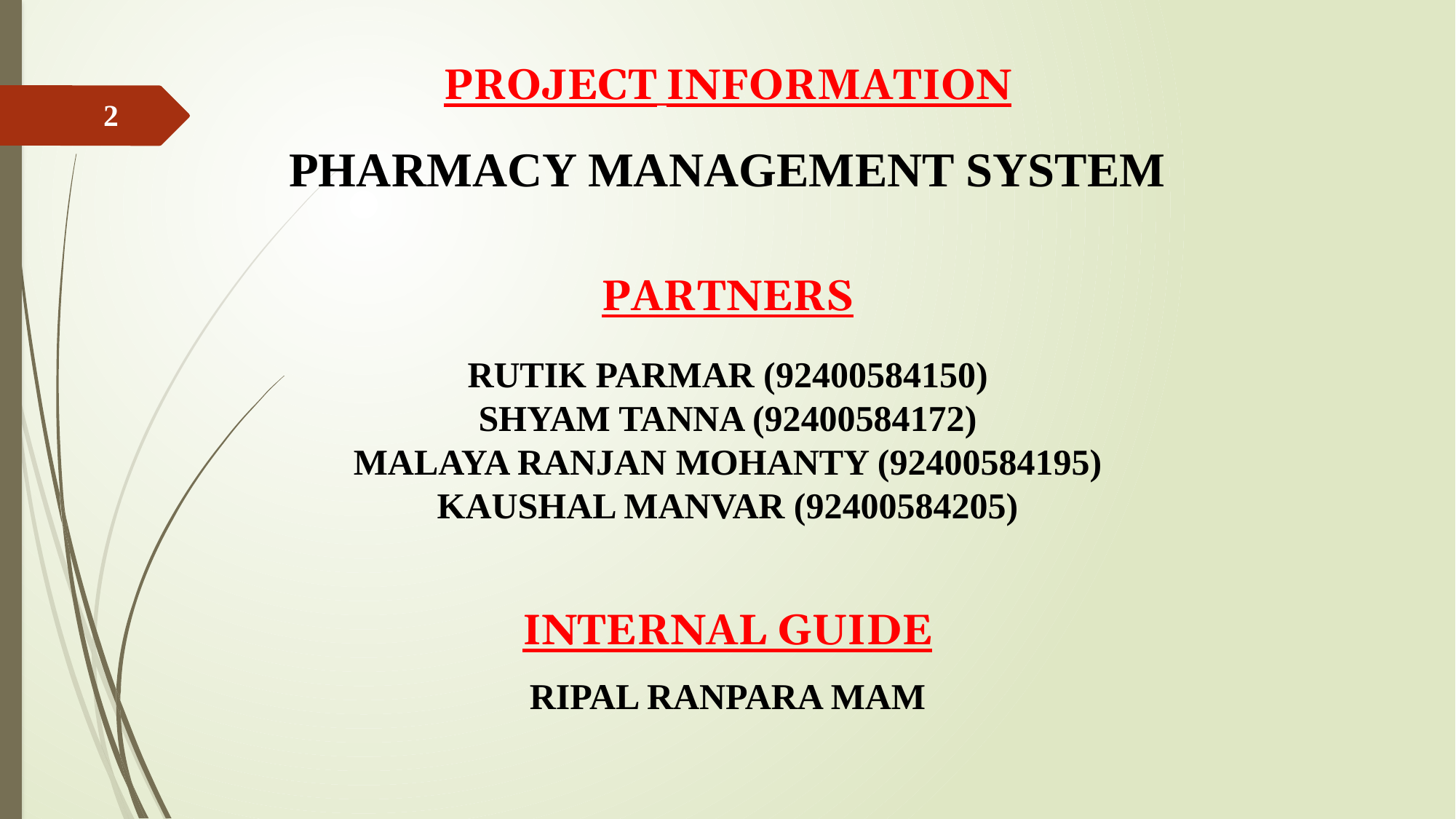

PROJECT INFORMATION
2
PHARMACY MANAGEMENT SYSTEM
PARTNERS
RUTIK PARMAR (92400584150)
SHYAM TANNA (92400584172)
MALAYA RANJAN MOHANTY (92400584195)
KAUSHAL MANVAR (92400584205)
INTERNAL GUIDE
RIPAL RANPARA MAM